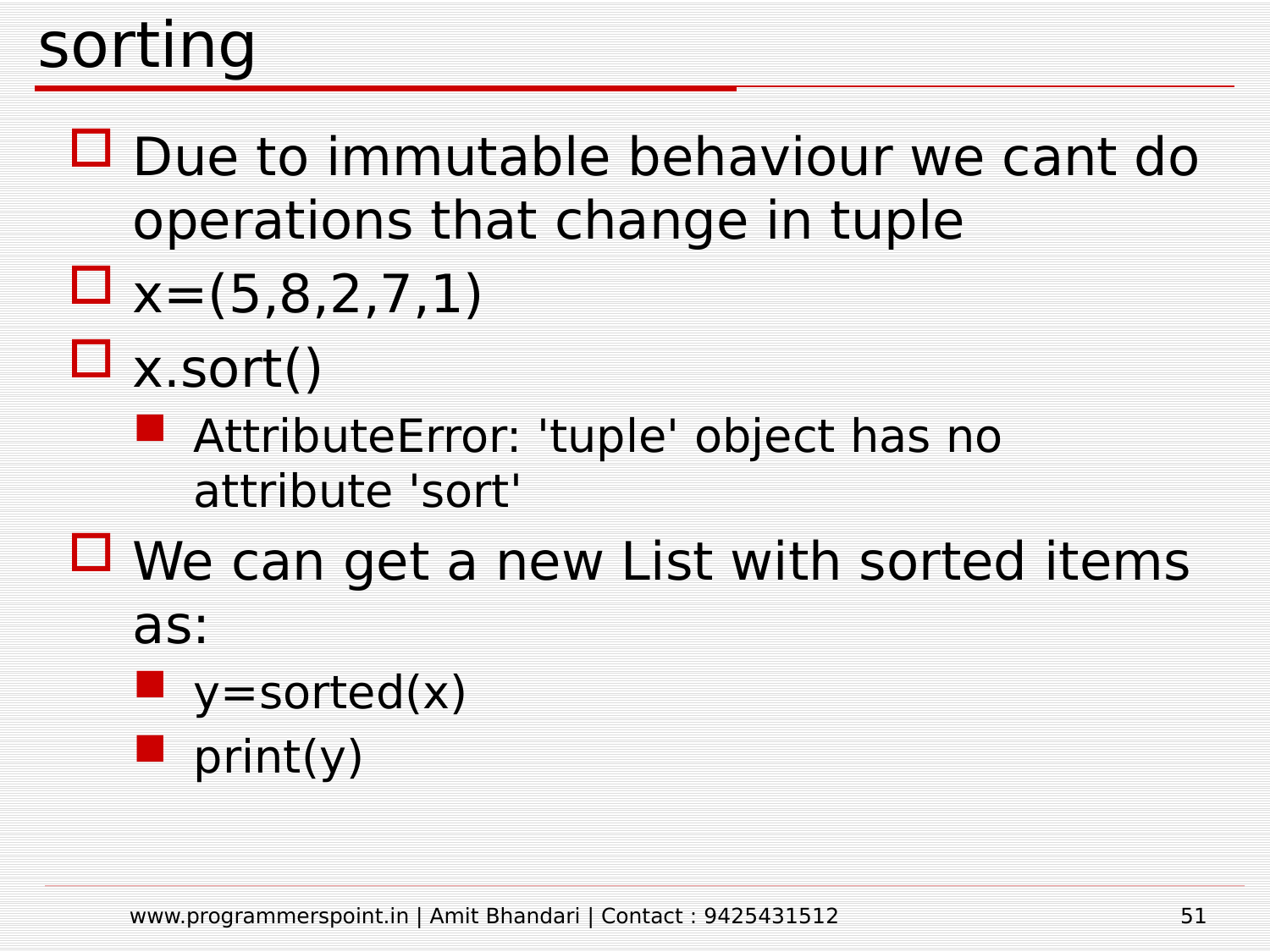

# sorting
Due to immutable behaviour we cant do operations that change in tuple
x=(5,8,2,7,1)
x.sort()
AttributeError: 'tuple' object has no attribute 'sort'
We can get a new List with sorted items as:
y=sorted(x)
print(y)
www.programmerspoint.in | Amit Bhandari | Contact : 9425431512
51